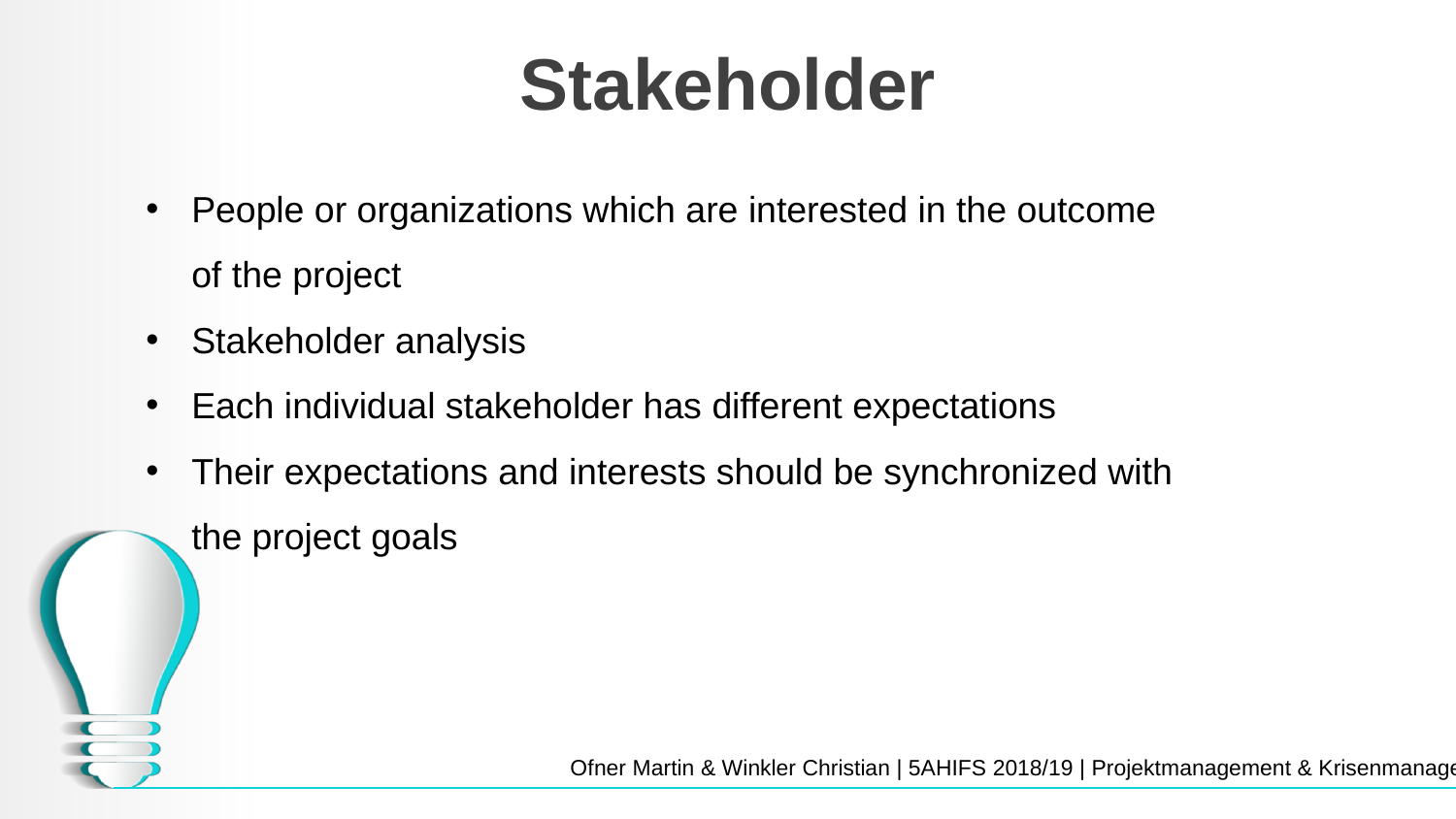

# Stakeholder
People or organizations which are interested in the outcome    of the project
Stakeholder analysis
Each individual stakeholder has different expectations
Their expectations and interests should be synchronized with  the project goals